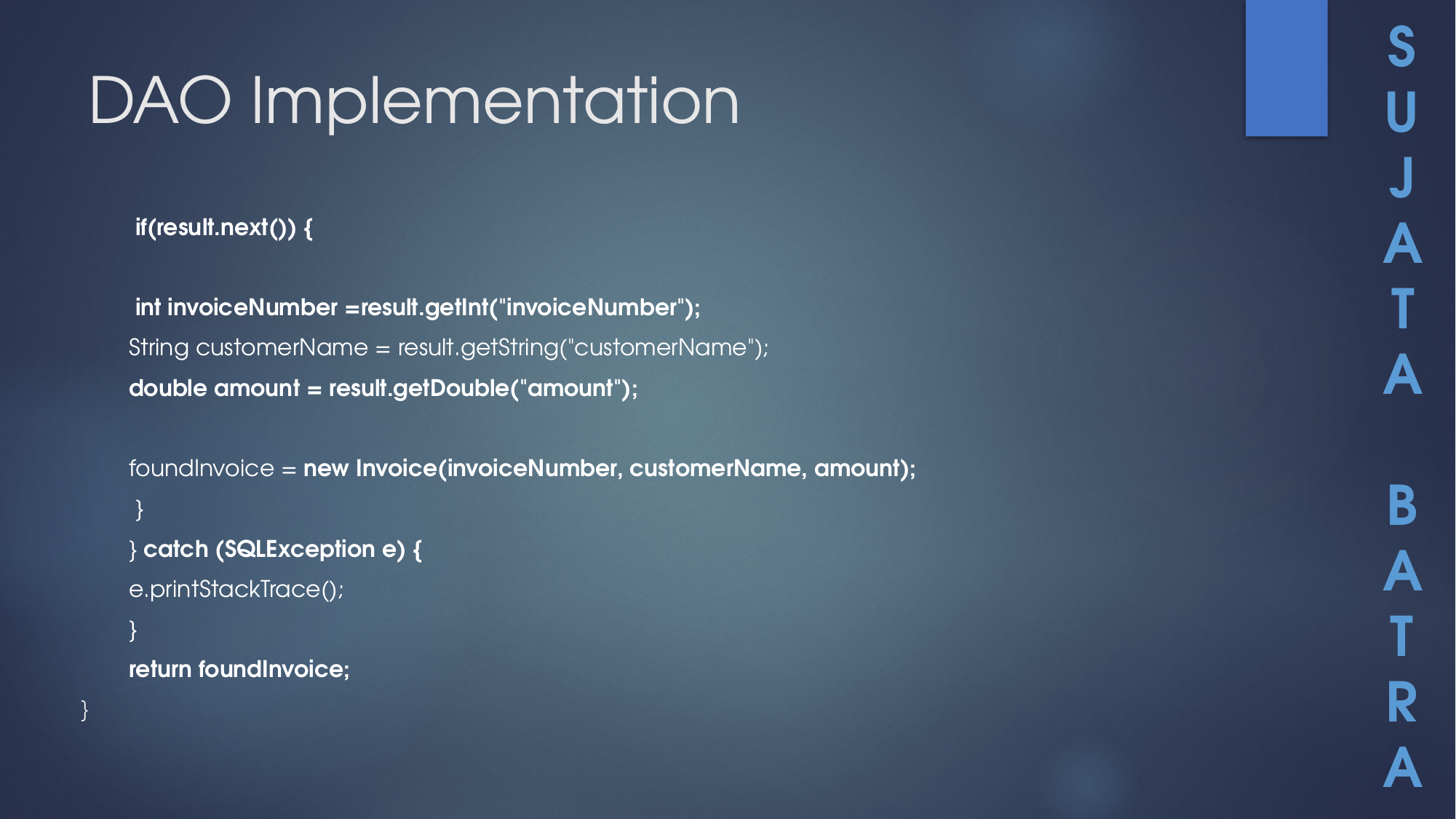

# DAO Implementation
 if(result.next()) {

 int invoiceNumber =result.getInt("invoiceNumber");
String customerName = result.getString("customerName");
double amount = result.getDouble("amount");

foundInvoice = new Invoice(invoiceNumber, customerName, amount);
 }
} catch (SQLException e) {
e.printStackTrace();
}
return foundInvoice;
}